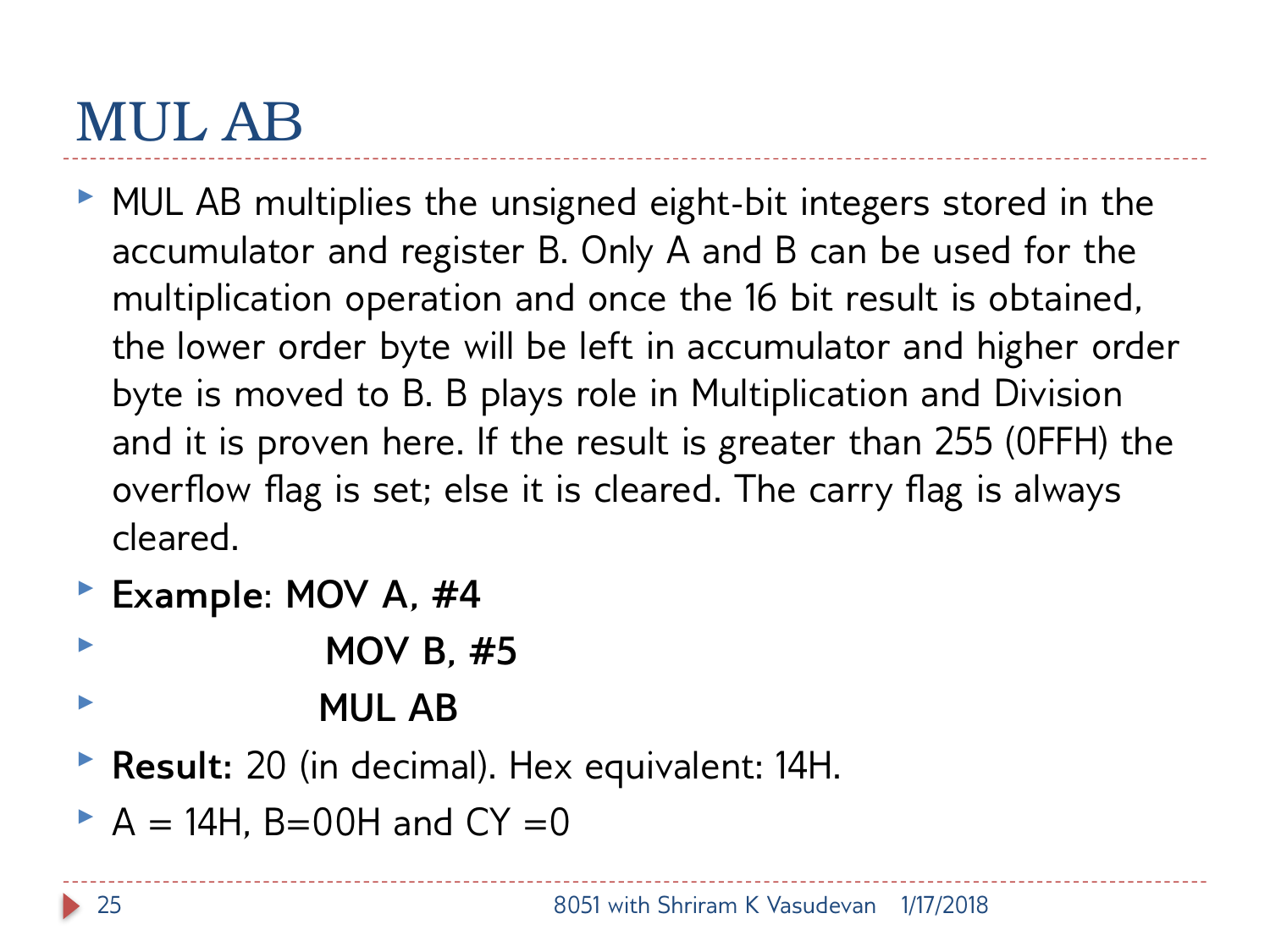

# MUL AB
MUL AB multiplies the unsigned eight-bit integers stored in the accumulator and register B. Only A and B can be used for the multiplication operation and once the 16 bit result is obtained, the lower order byte will be left in accumulator and higher order byte is moved to B. B plays role in Multiplication and Division and it is proven here. If the result is greater than 255 (0FFH) the overflow flag is set; else it is cleared. The carry flag is always cleared.
Example: MOV A, #4
	        MOV B, #5
	        MUL AB
Result: 20 (in decimal). Hex equivalent: 14H.
A = 14H, B=00H and CY =0

25
8051 with Shriram K Vasudevan
1/17/2018